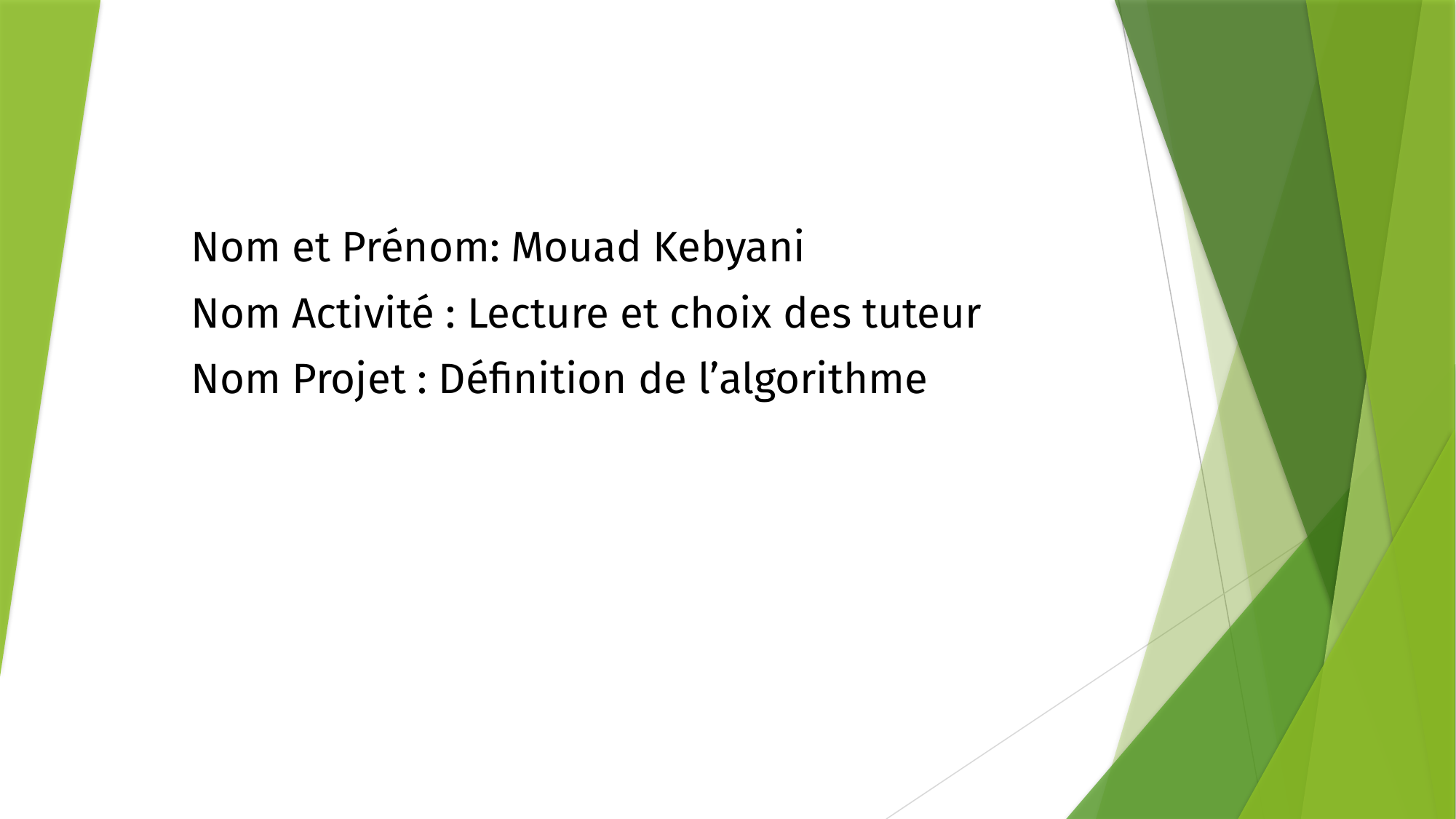

Nom et Prénom: Mouad Kebyani
Nom Activité : Lecture et choix des tuteur
Nom Projet : Définition de l’algorithme